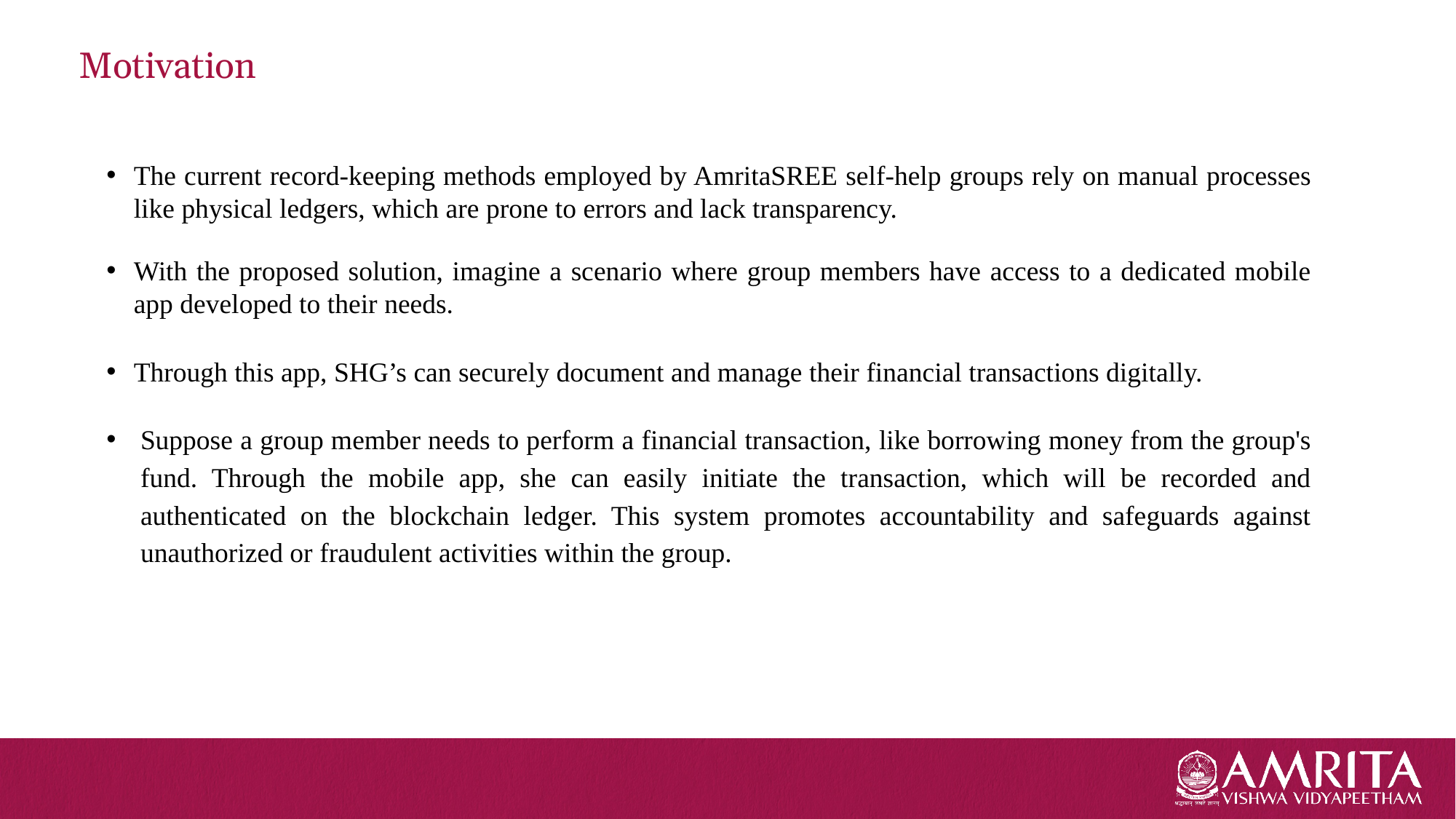

# Motivation
The current record-keeping methods employed by AmritaSREE self-help groups rely on manual processes like physical ledgers, which are prone to errors and lack transparency.
With the proposed solution, imagine a scenario where group members have access to a dedicated mobile app developed to their needs.
Through this app, SHG’s can securely document and manage their financial transactions digitally.
Suppose a group member needs to perform a financial transaction, like borrowing money from the group's fund. Through the mobile app, she can easily initiate the transaction, which will be recorded and authenticated on the blockchain ledger. This system promotes accountability and safeguards against unauthorized or fraudulent activities within the group.